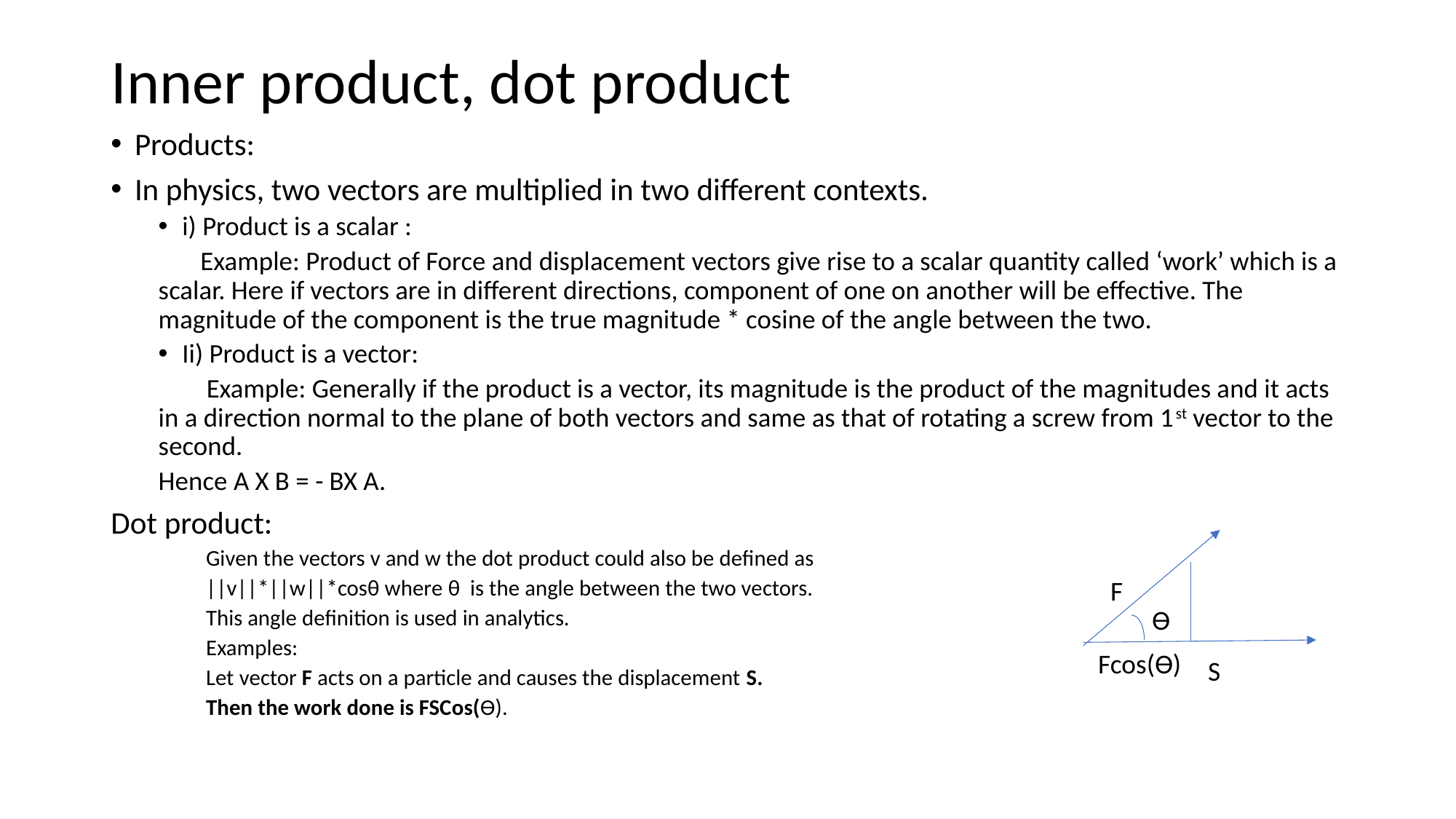

# Inner product, dot product
Products:
In physics, two vectors are multiplied in two different contexts.
i) Product is a scalar :
       Example: Product of Force and displacement vectors give rise to a scalar quantity called ‘work’ which is a scalar. Here if vectors are in different directions, component of one on another will be effective. The magnitude of the component is the true magnitude * cosine of the angle between the two.
Ii) Product is a vector:
        Example: Generally if the product is a vector, its magnitude is the product of the magnitudes and it acts in a direction normal to the plane of both vectors and same as that of rotating a screw from 1st vector to the second.
Hence A X B = - BX A.
Dot product:
Given the vectors v and w the dot product could also be defined as
	||v||*||w||*cosθ where θ  is the angle between the two vectors.
This angle definition is used in analytics.
Examples:
Let vector F acts on a particle and causes the displacement S.
Then the work done is FSCos(ϴ).

F
ϴ

Fcos(ϴ)

S